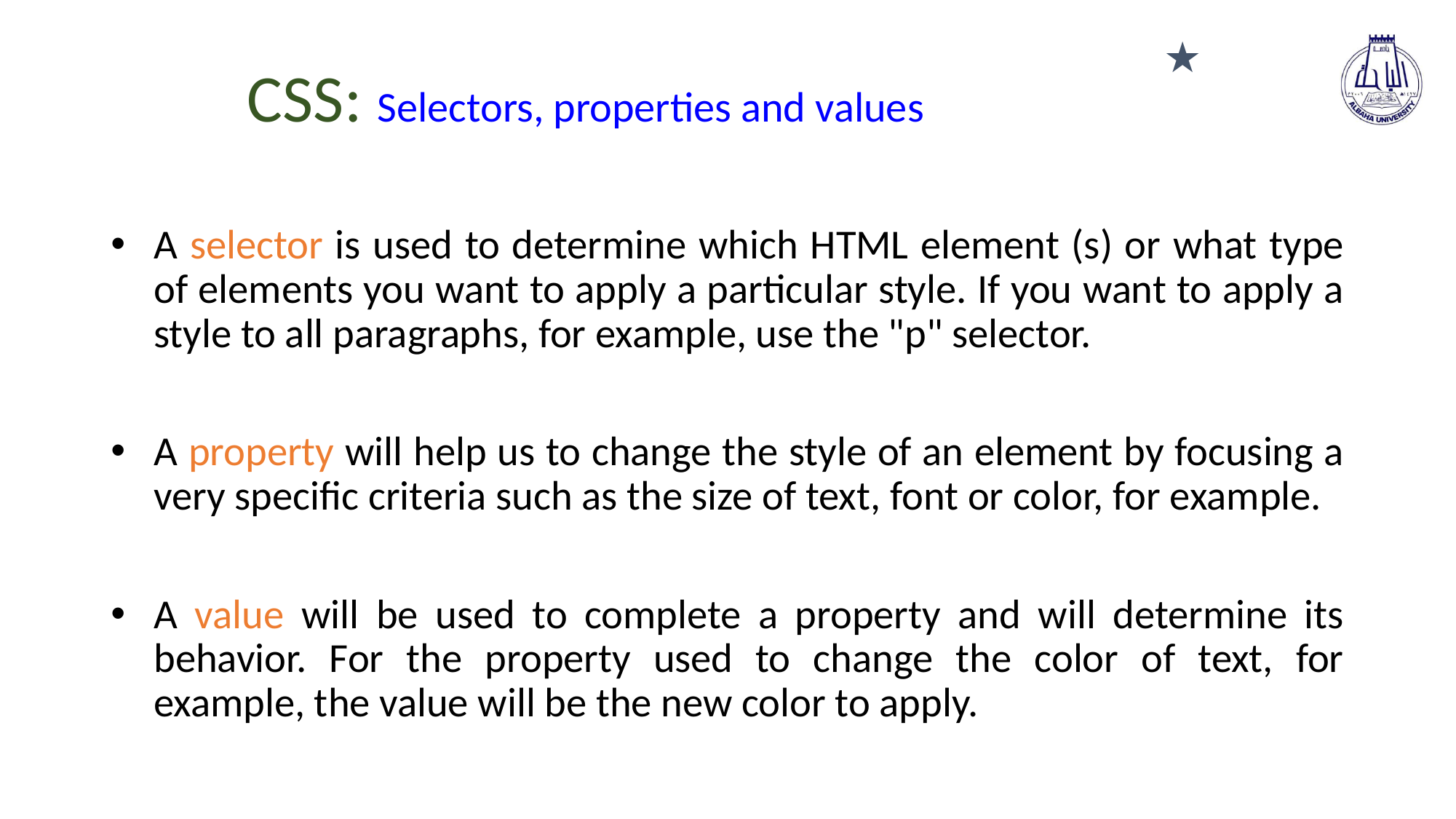

# CSS: Selectors, properties and values
★
A selector is used to determine which HTML element (s) or what type of elements you want to apply a particular style. If you want to apply a style to all paragraphs, for example, use the "p" selector.

A property will help us to change the style of an element by focusing a very specific criteria such as the size of text, font or color, for example.

A value will be used to complete a property and will determine its behavior. For the property used to change the color of text, for example, the value will be the new color to apply.